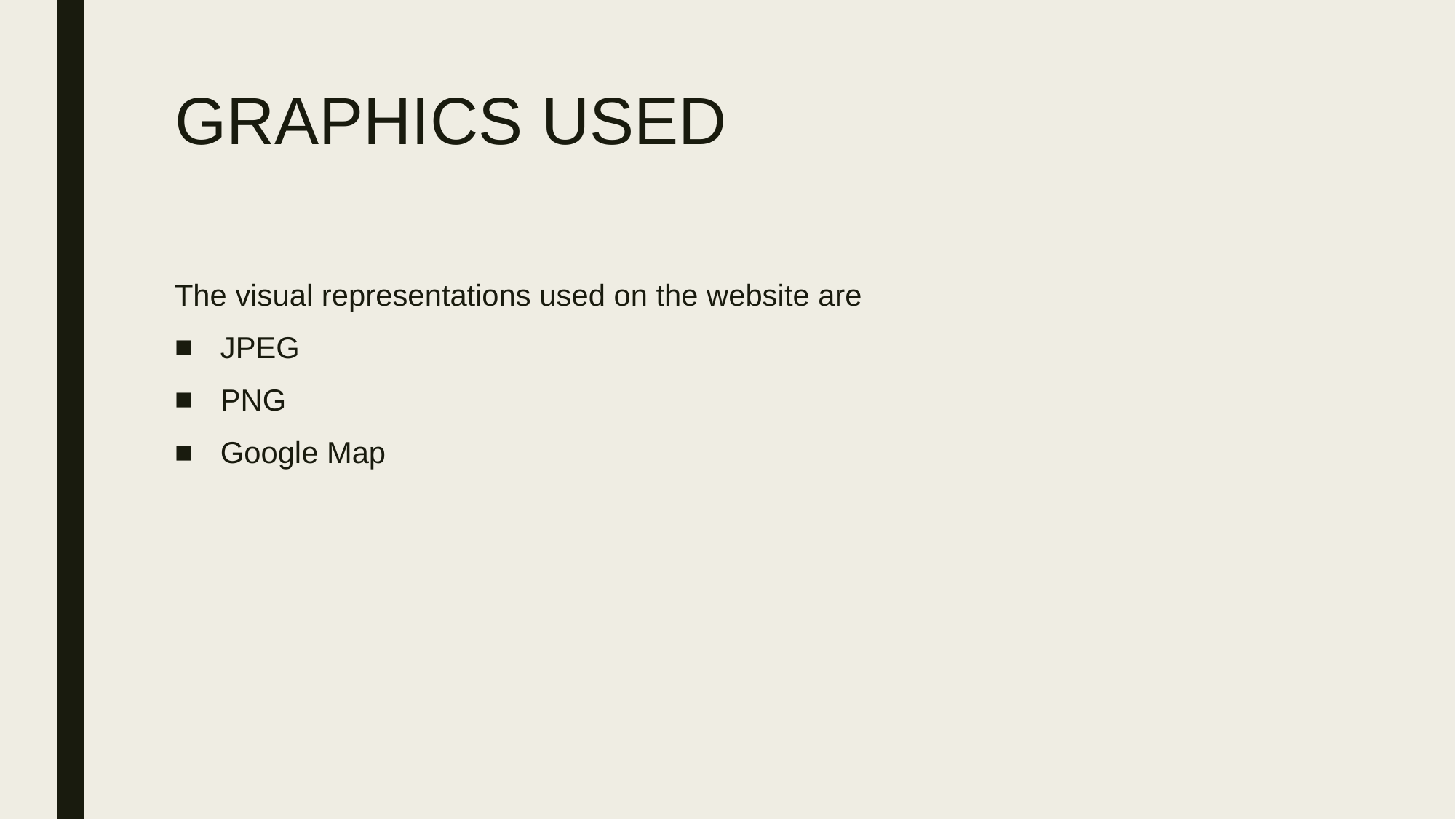

# GRAPHICS USED
The visual representations used on the website are
JPEG
PNG
Google Map